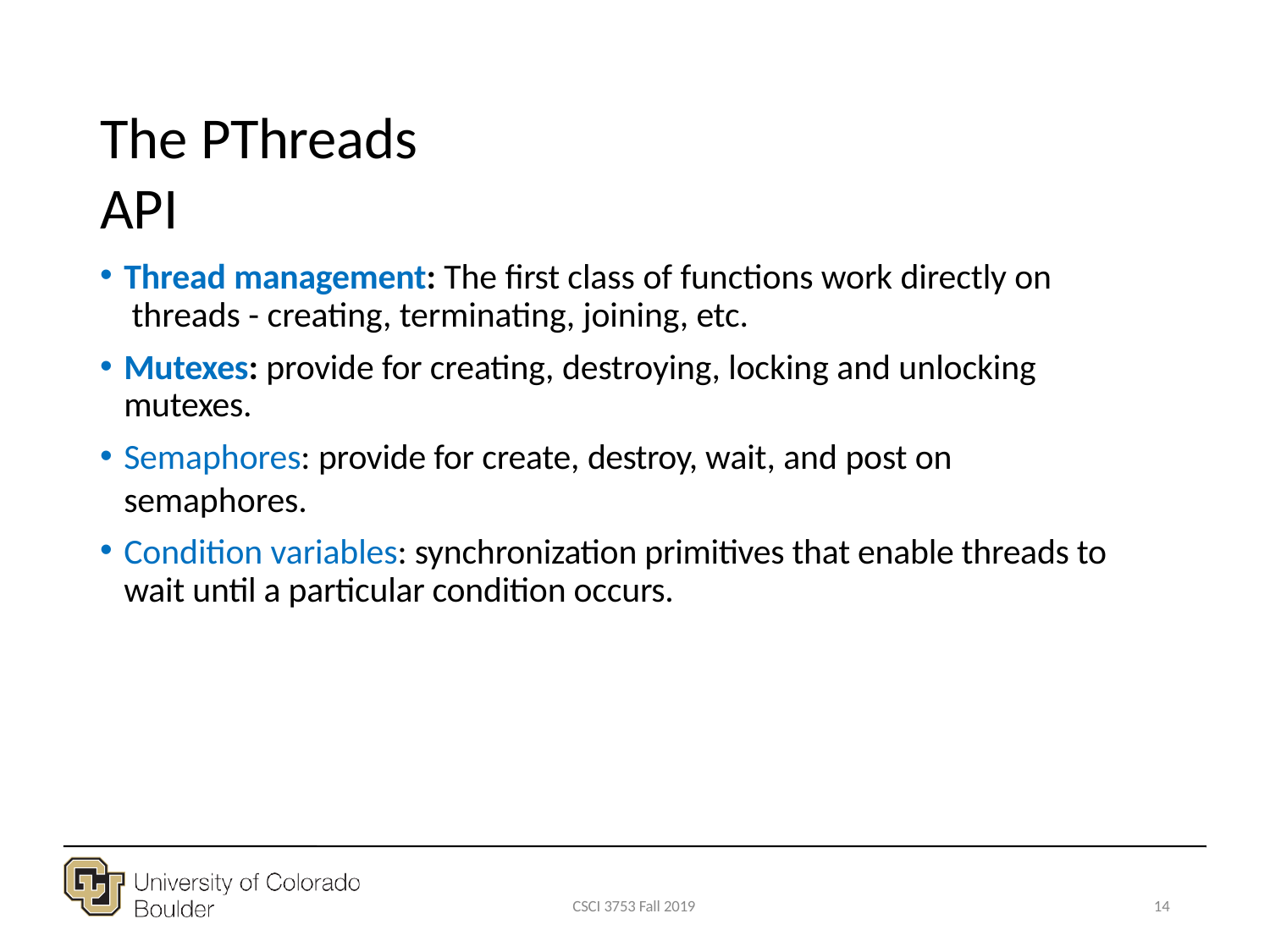

# The PThreads API
Thread management: The first class of functions work directly on  threads - creating, terminating, joining, etc.
Mutexes: provide for creating, destroying, locking and unlocking  mutexes.
Semaphores: provide for create, destroy, wait, and post on semaphores.
Condition variables: synchronization primitives that enable threads to wait until a particular condition occurs.
CSCI 3753 Fall 2019
14